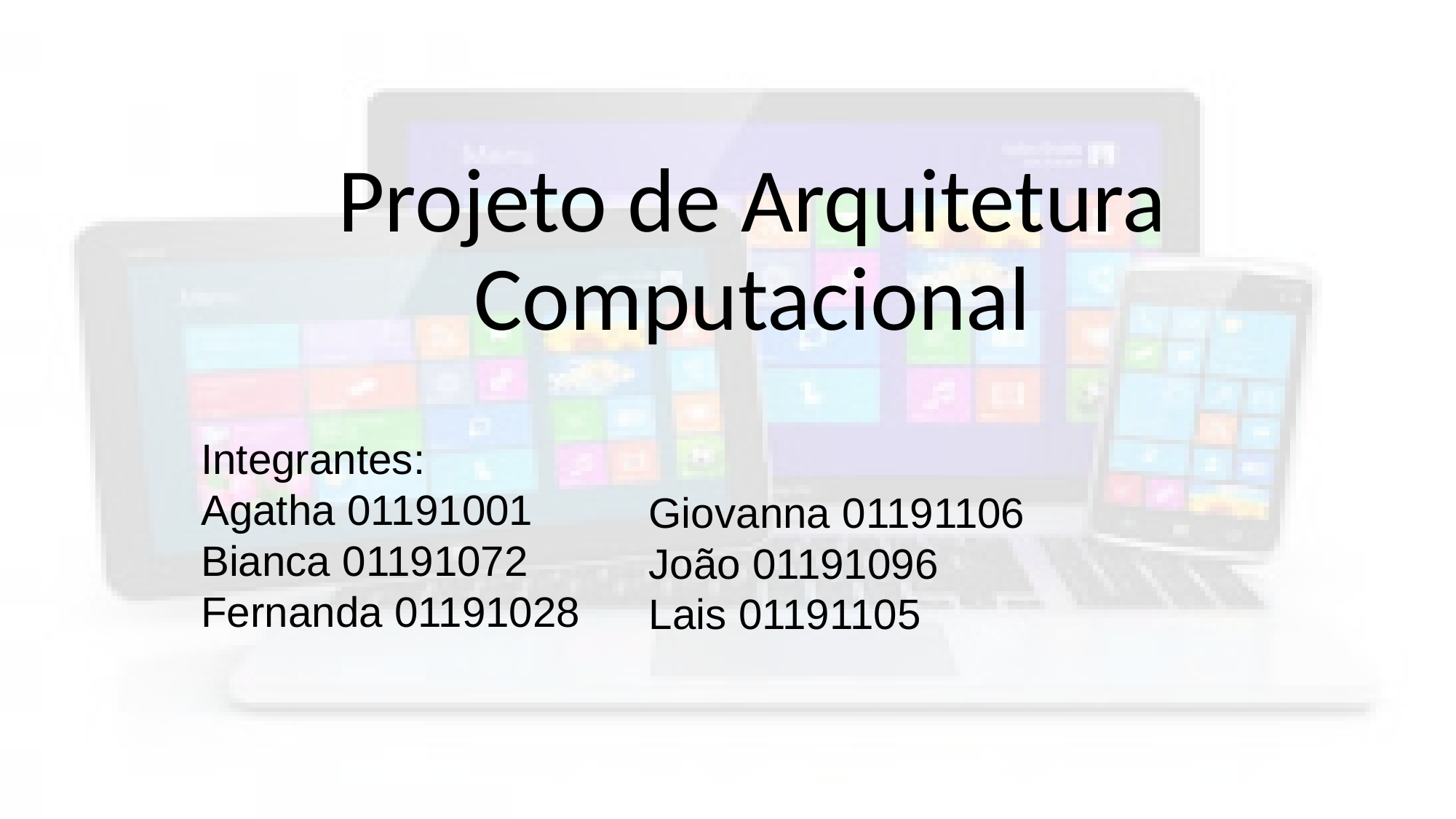

# Projeto de Arquitetura Computacional
Integrantes:
Agatha 01191001
Bianca 01191072
Fernanda 01191028
Giovanna 01191106
João 01191096
Lais 01191105